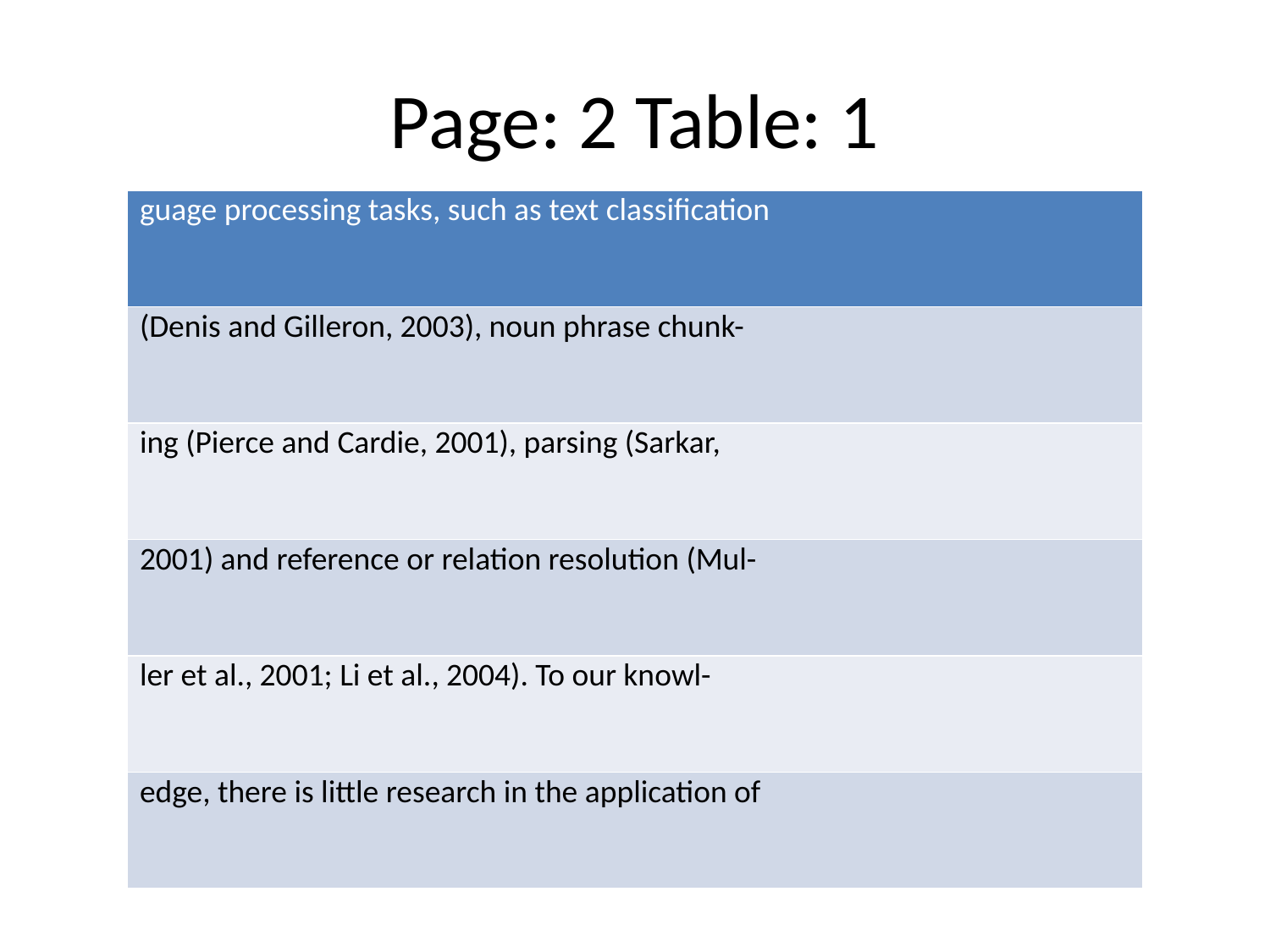

# Page: 2 Table: 1
| guage processing tasks, such as text classification |
| --- |
| (Denis and Gilleron, 2003), noun phrase chunk- |
| ing (Pierce and Cardie, 2001), parsing (Sarkar, |
| 2001) and reference or relation resolution (Mul- |
| ler et al., 2001; Li et al., 2004). To our knowl- |
| edge, there is little research in the application of |